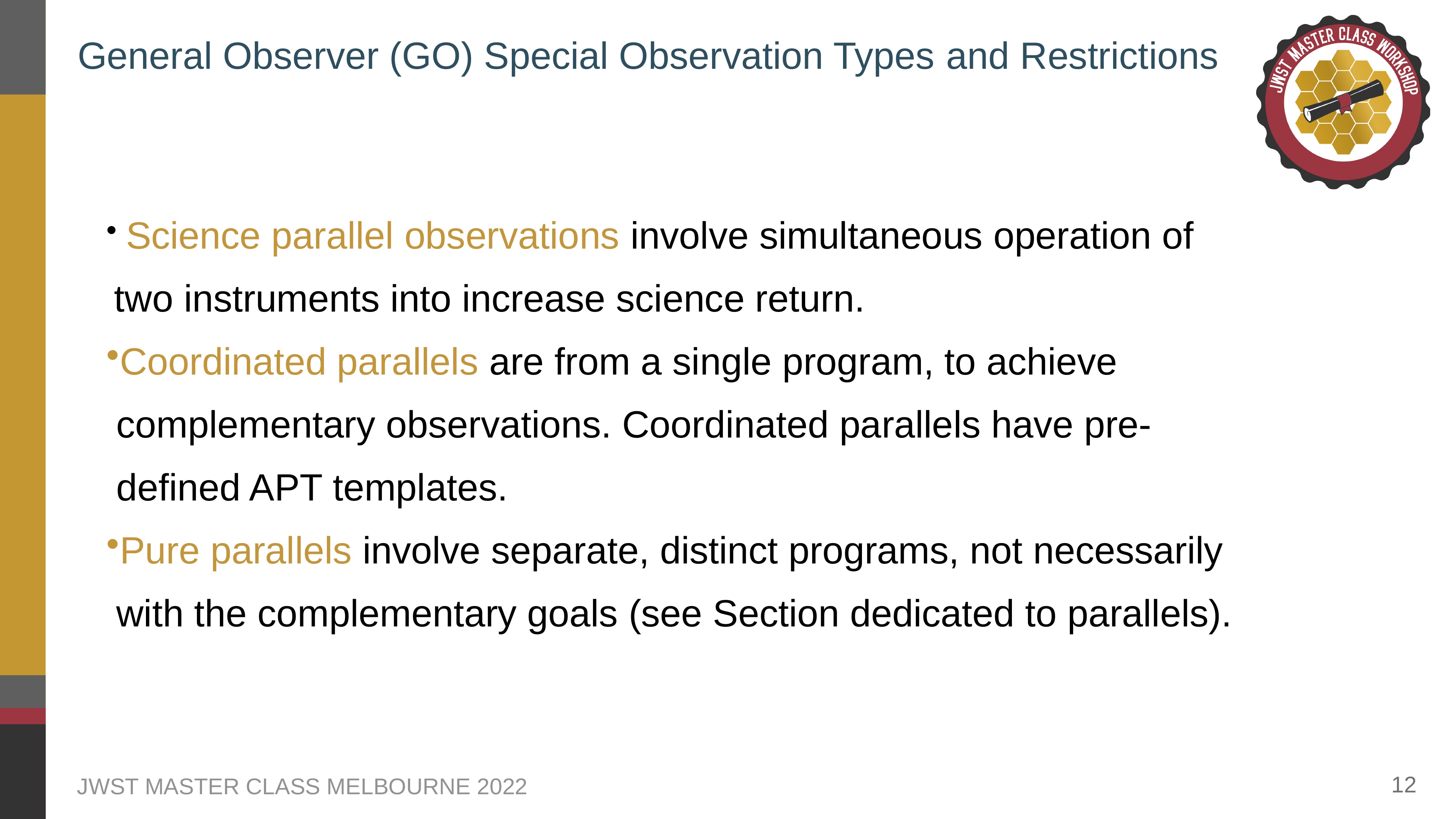

# General Observer (GO) Special Observation Types and Restrictions

 Science parallel observations involve simultaneous operation of two instruments into increase science return.
Coordinated parallels are from a single program, to achieve complementary observations. Coordinated parallels have pre-defined APT templates.
Pure parallels involve separate, distinct programs, not necessarily with the complementary goals (see Section dedicated to parallels).

12